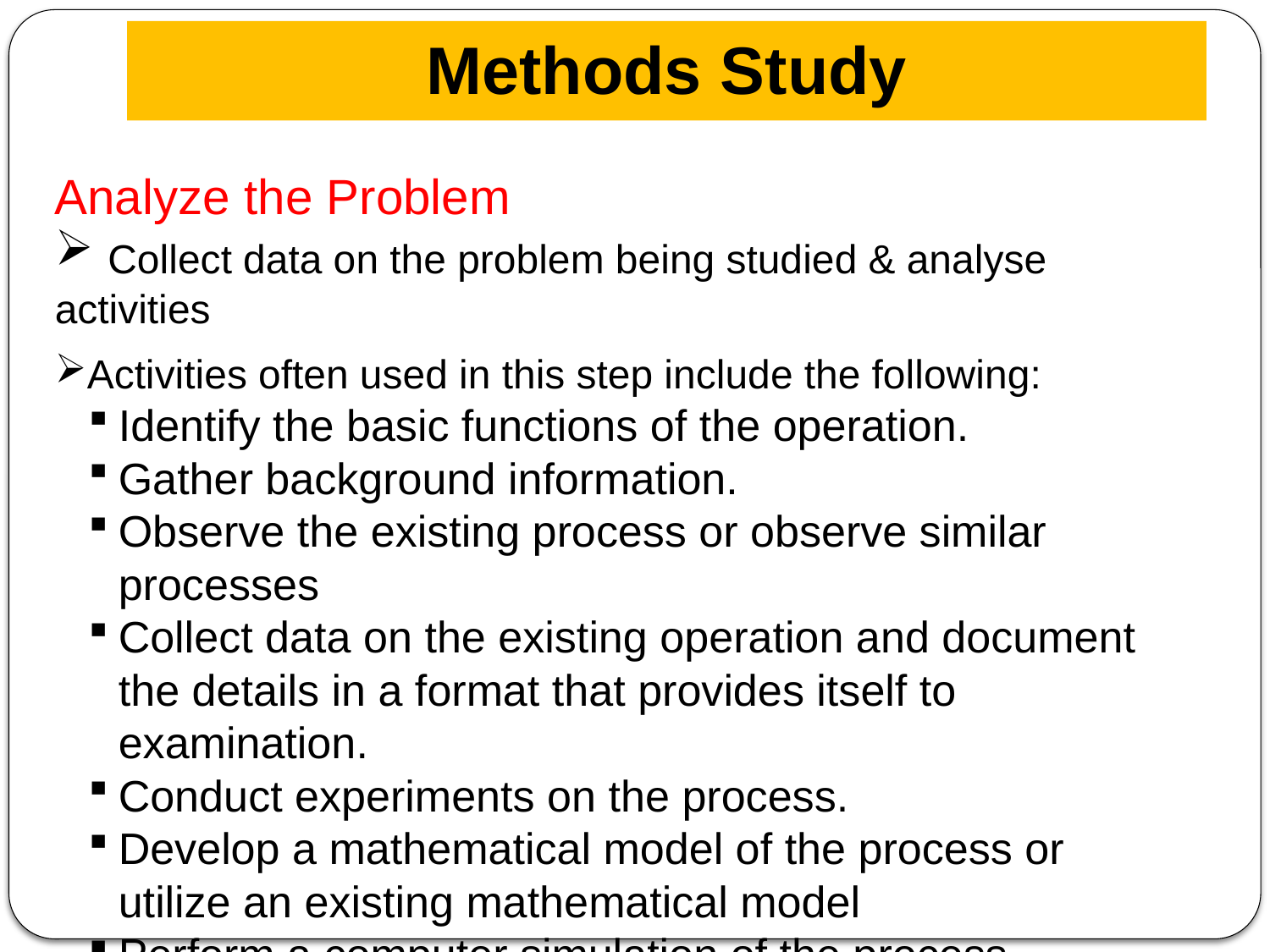

# Methods Study
Analyze the Problem
 Collect data on the problem being studied & analyse activities

Activities often used in this step include the following:
Identify the basic functions of the operation.
Gather background information.
Observe the existing process or observe similar processes
Collect data on the existing operation and document the details in a format that provides itself to examination.
Conduct experiments on the process.
Develop a mathematical model of the process or utilize an existing mathematical model
Perform a computer simulation of the process.
Use charting techniques.